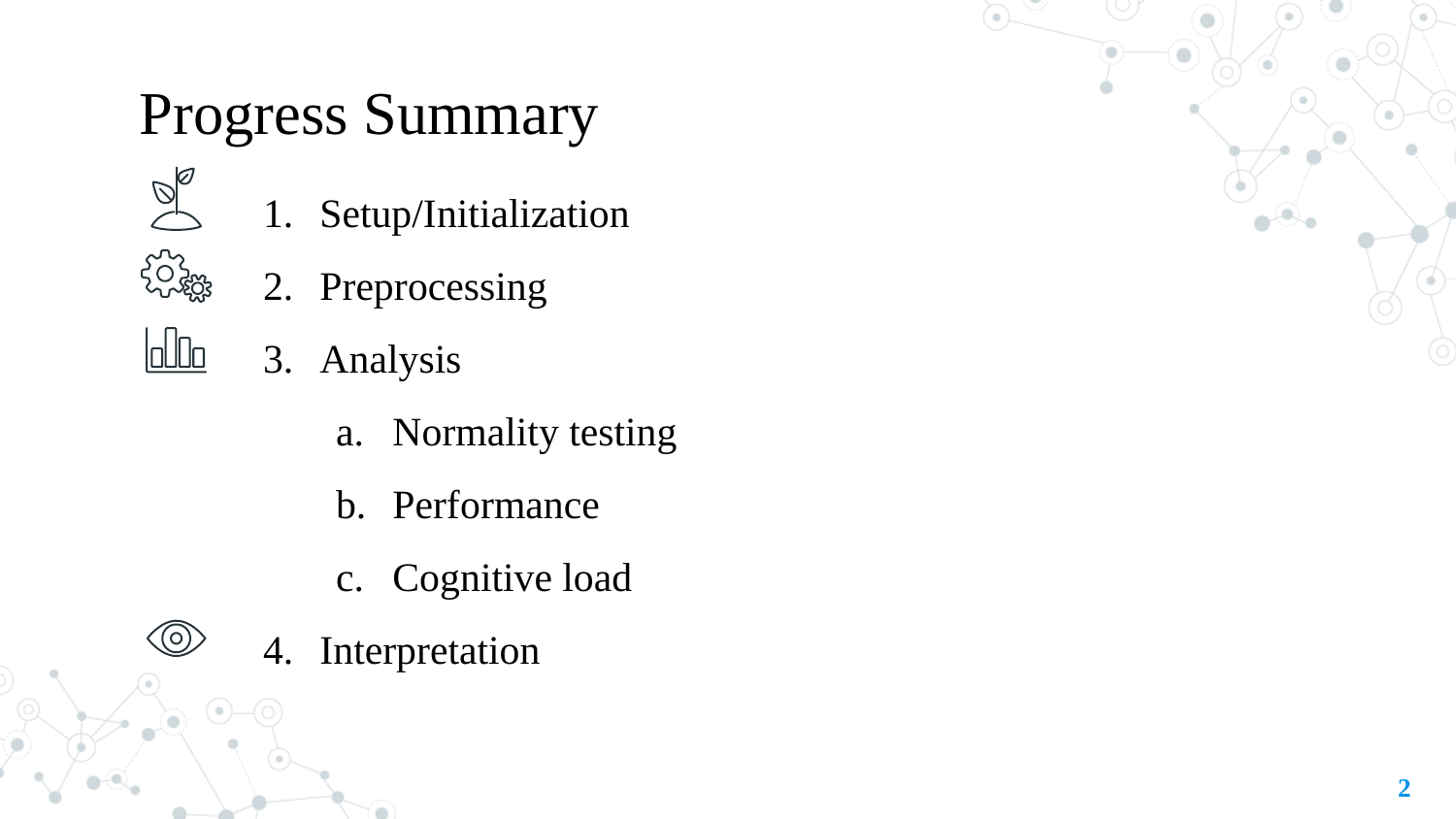

# Progress Summary
Setup/Initialization
Preprocessing
Analysis
Normality testing
Performance
Cognitive load
Interpretation

2